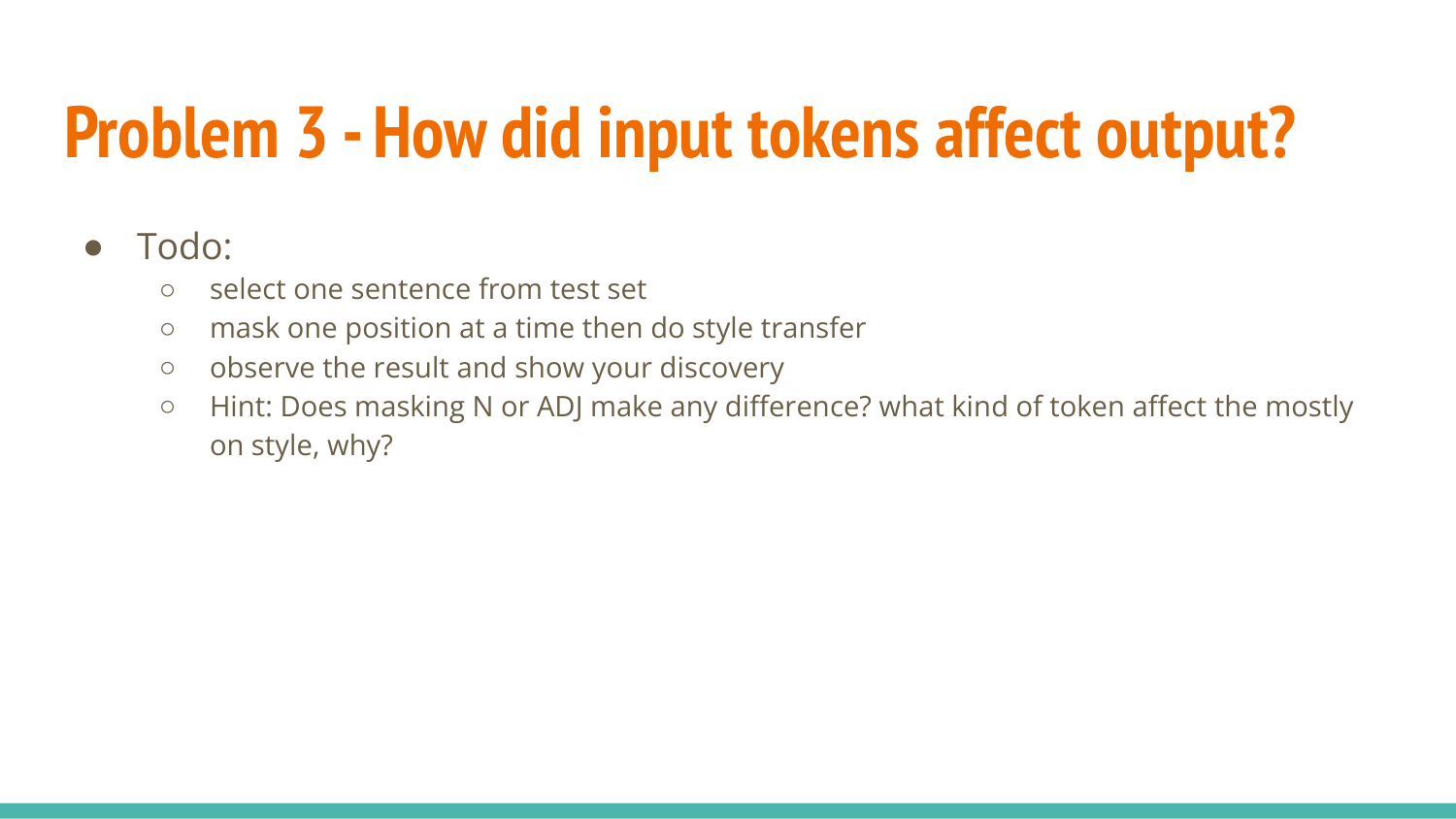

# Problem 3 - How did input tokens affect output?
Todo:
select one sentence from test set
mask one position at a time then do style transfer
observe the result and show your discovery
Hint: Does masking N or ADJ make any difference? what kind of token affect the mostly on style, why?